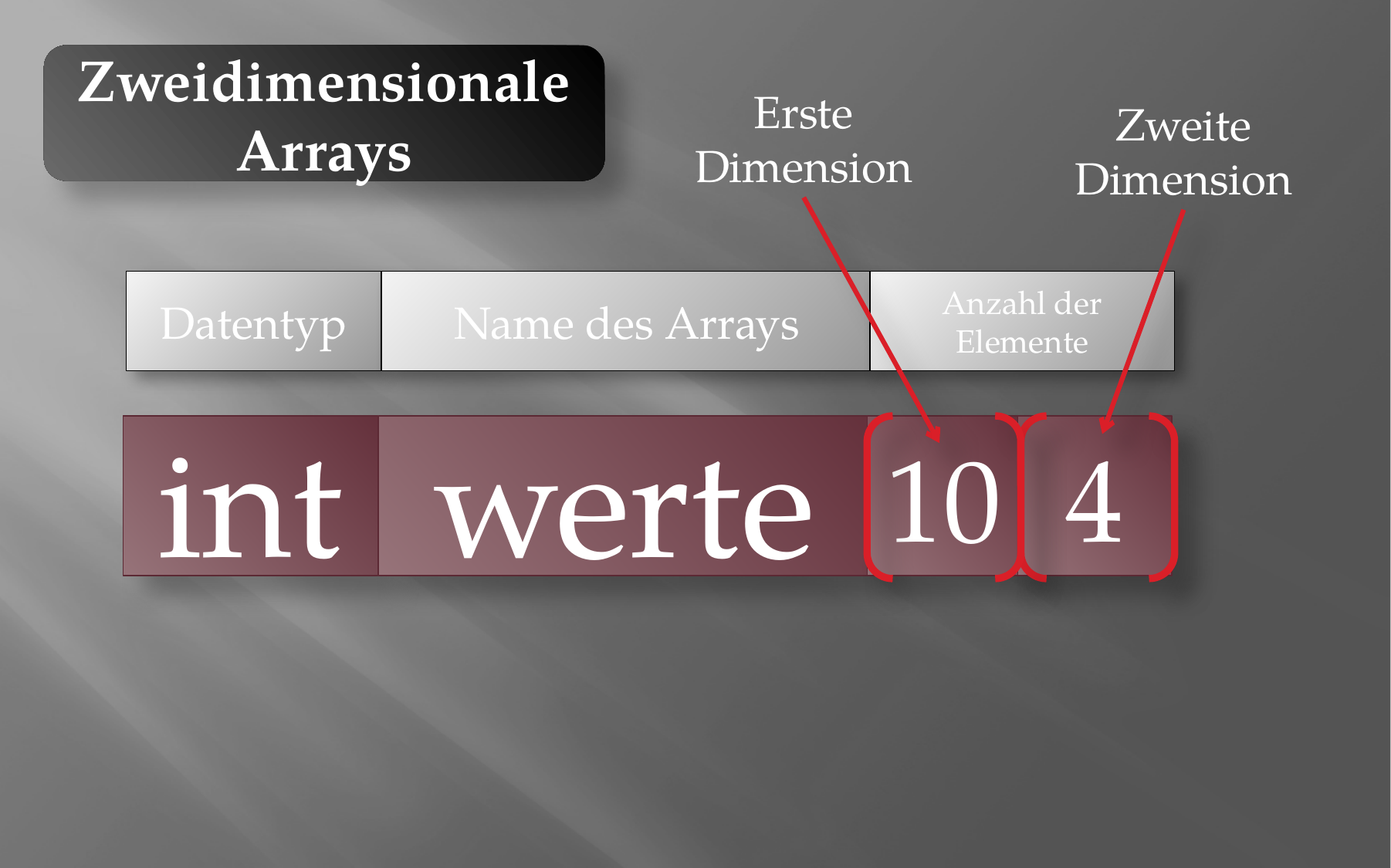

Zweidimensionale Arrays
Erste Dimension
Zweite Dimension
Datentyp
Name des Arrays
Anzahl der Elemente
int
werte
10

4